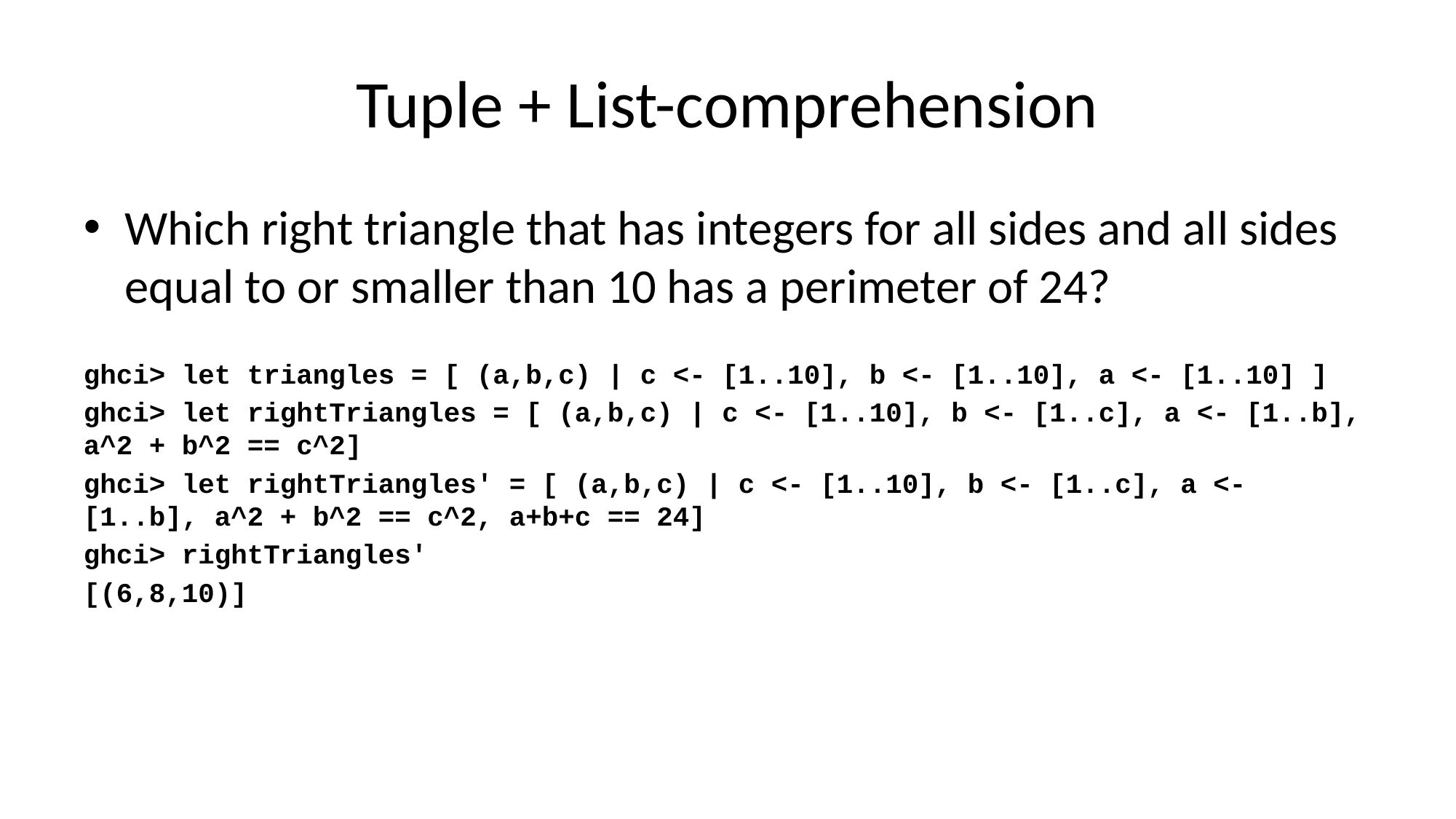

# Tuple + List-comprehension
Which right triangle that has integers for all sides and all sides equal to or smaller than 10 has a perimeter of 24?

ghci> let triangles = [ (a,b,c) | c <- [1..10], b <- [1..10], a <- [1..10] ]
ghci> let rightTriangles = [ (a,b,c) | c <- [1..10], b <- [1..c], a <- [1..b], a^2 + b^2 == c^2]
ghci> let rightTriangles' = [ (a,b,c) | c <- [1..10], b <- [1..c], a <- [1..b], a^2 + b^2 == c^2, a+b+c == 24]
ghci> rightTriangles'
[(6,8,10)]